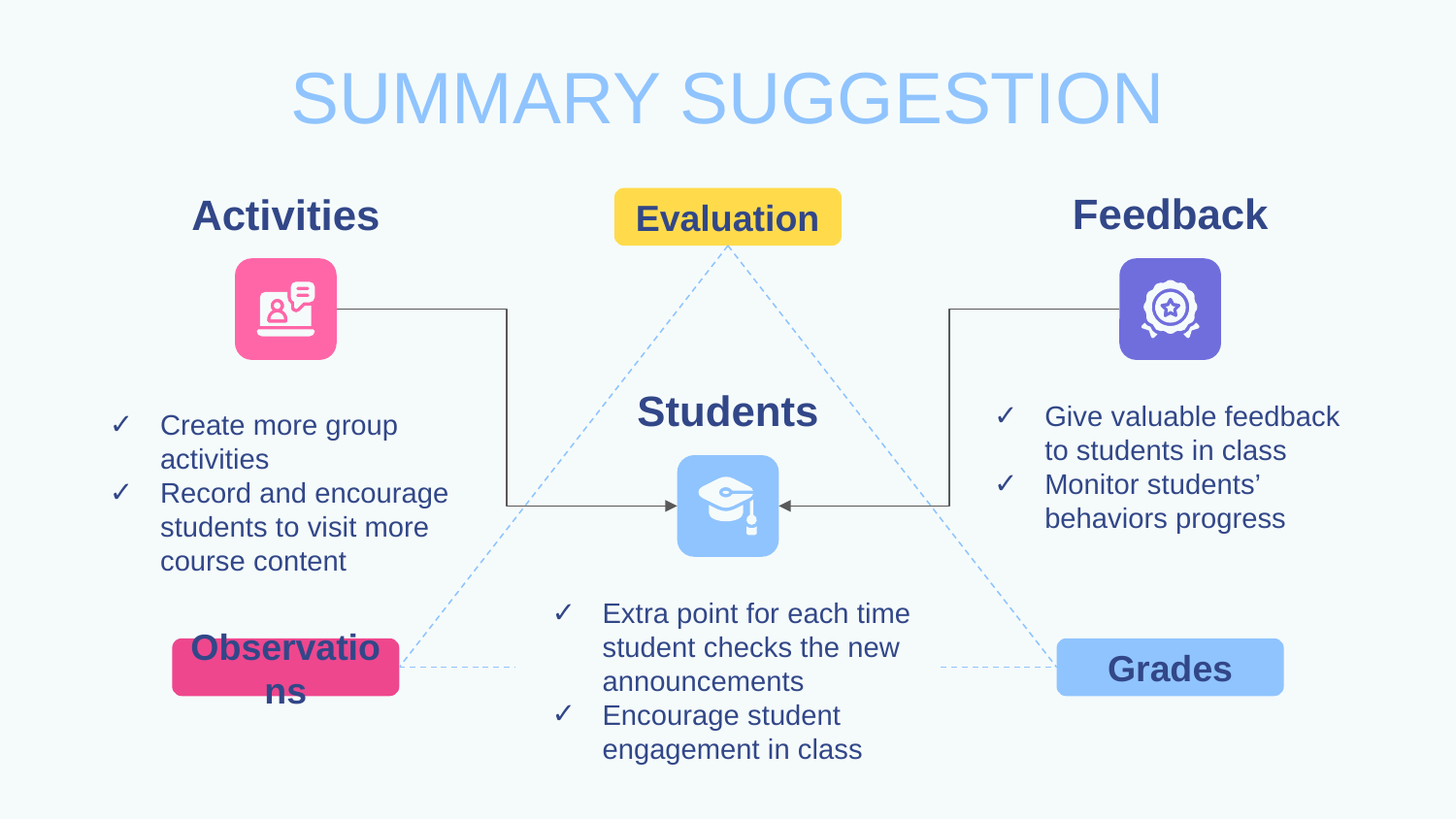

SUMMARY SUGGESTION
Evaluation
Activities
Create more group activities
Record and encourage students to visit more course content

Feedback
Give valuable feedback to students in class
Monitor students’ behaviors progress

Students
Extra point for each time student checks the new announcements
Encourage student engagement in class

Observations
Grades